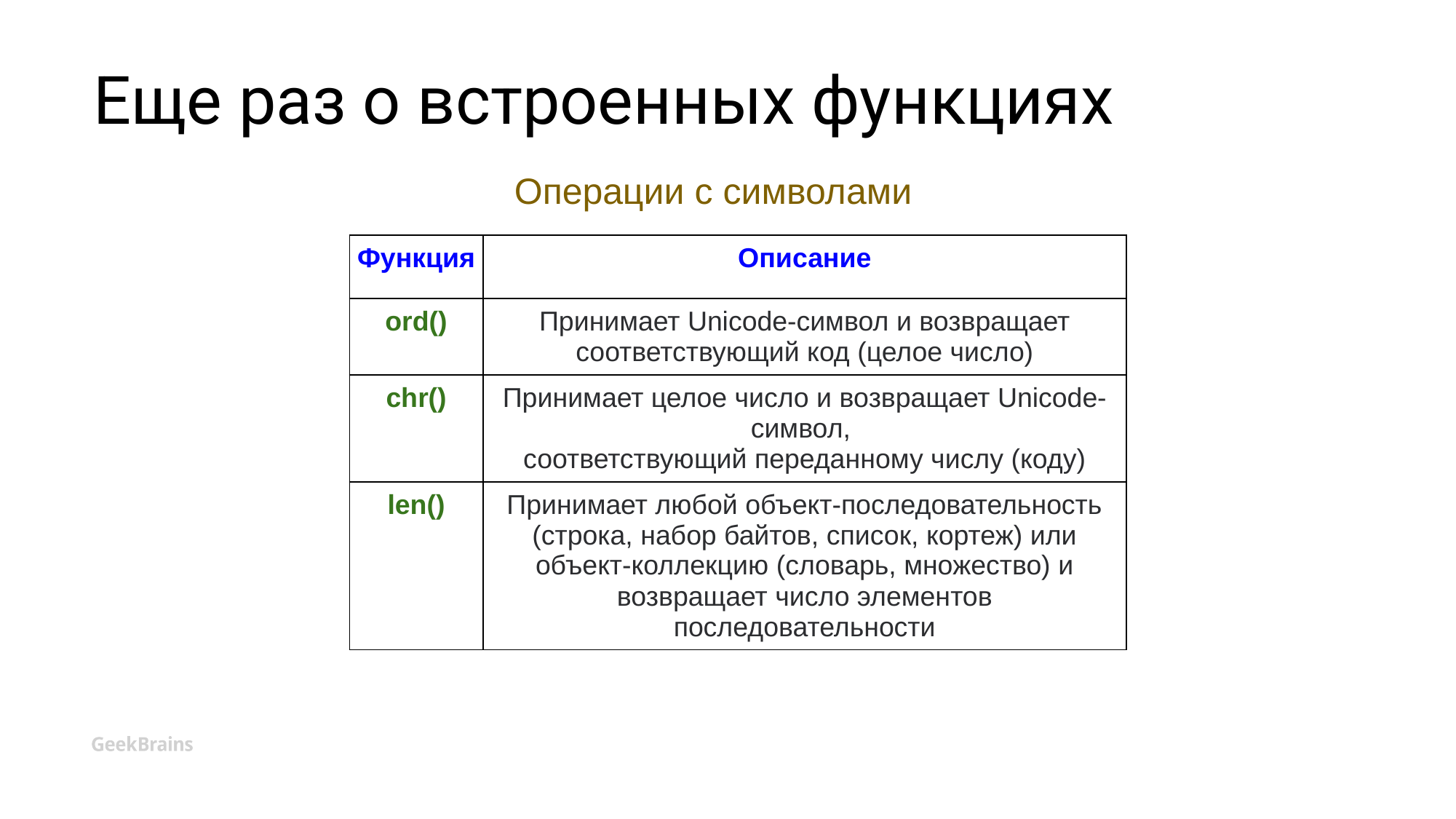

# Еще раз о встроенных функциях
Операции с символами
| Функция | Описание |
| --- | --- |
| ord() | Принимает Unicode-символ и возвращает соответствующий код (целое число) |
| chr() | Принимает целое число и возвращает Unicode-символ, соответствующий переданному числу (коду) |
| len() | Принимает любой объект-последовательность (строка, набор байтов, список, кортеж) или объект-коллекцию (словарь, множество) и возвращает число элементов последовательности |